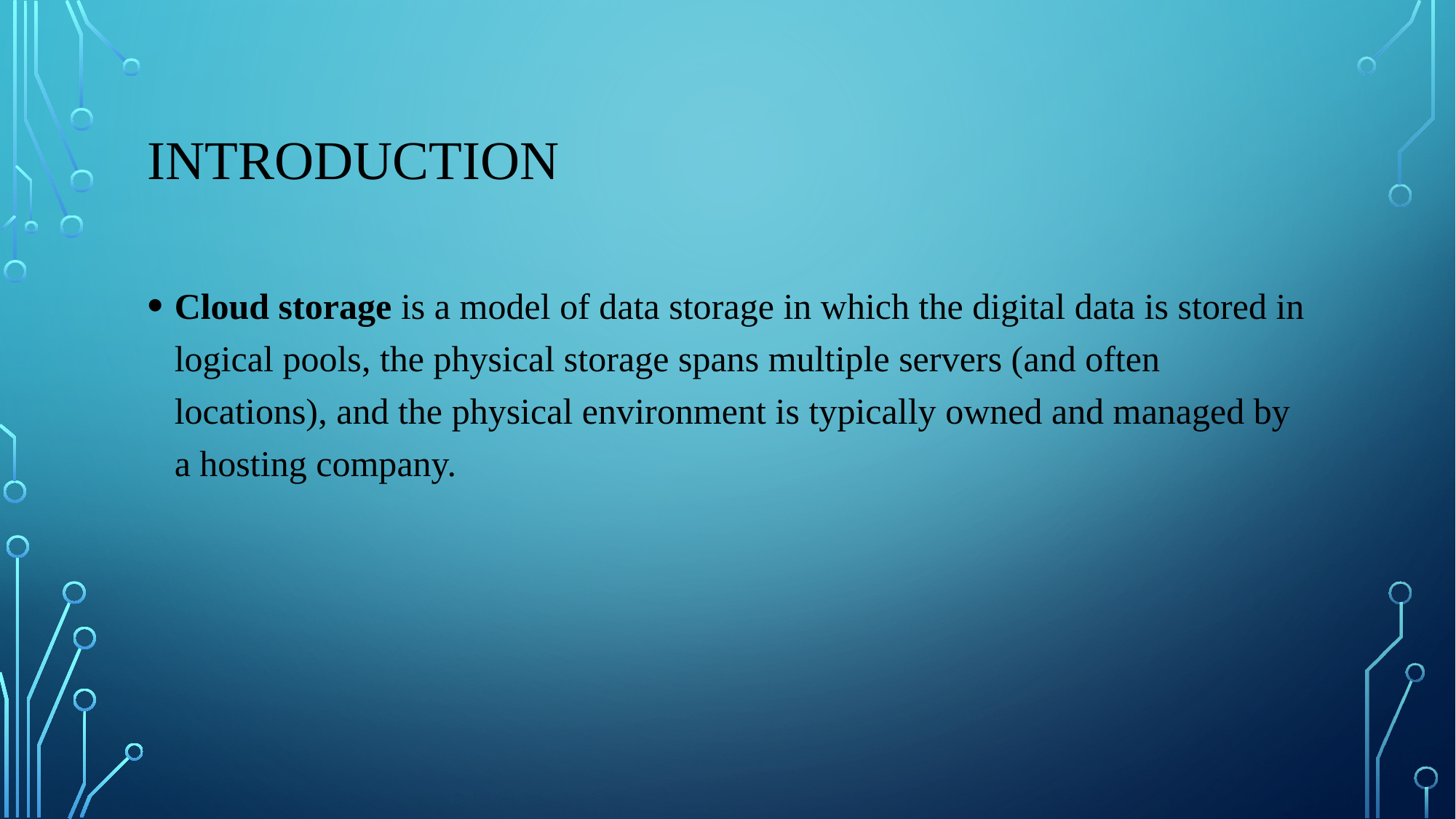

# Introduction
Cloud storage is a model of data storage in which the digital data is stored in logical pools, the physical storage spans multiple servers (and often locations), and the physical environment is typically owned and managed by a hosting company.